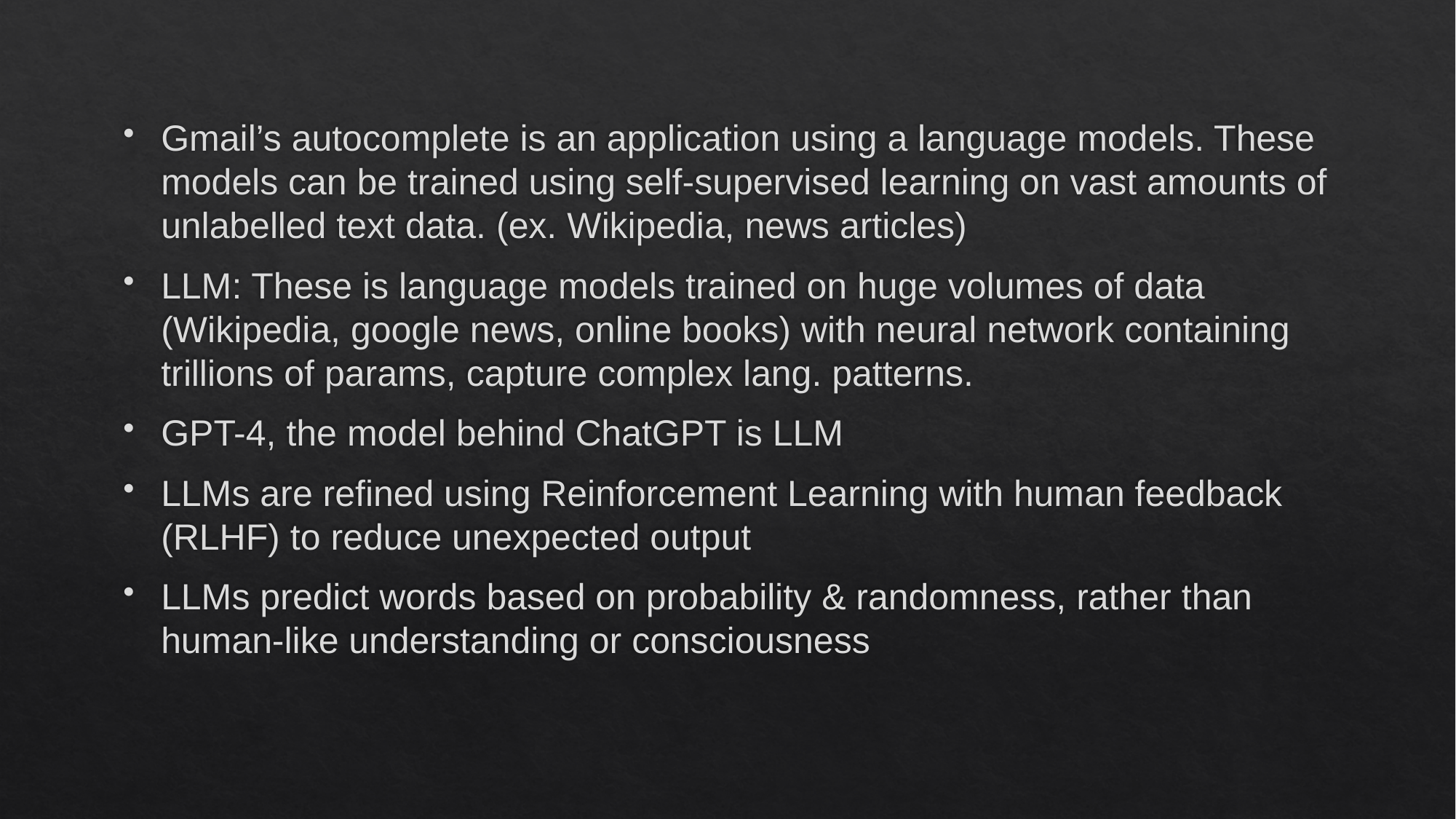

Gmail’s autocomplete is an application using a language models. These models can be trained using self-supervised learning on vast amounts of unlabelled text data. (ex. Wikipedia, news articles)
LLM: These is language models trained on huge volumes of data (Wikipedia, google news, online books) with neural network containing trillions of params, capture complex lang. patterns.
GPT-4, the model behind ChatGPT is LLM
LLMs are refined using Reinforcement Learning with human feedback (RLHF) to reduce unexpected output
LLMs predict words based on probability & randomness, rather than human-like understanding or consciousness